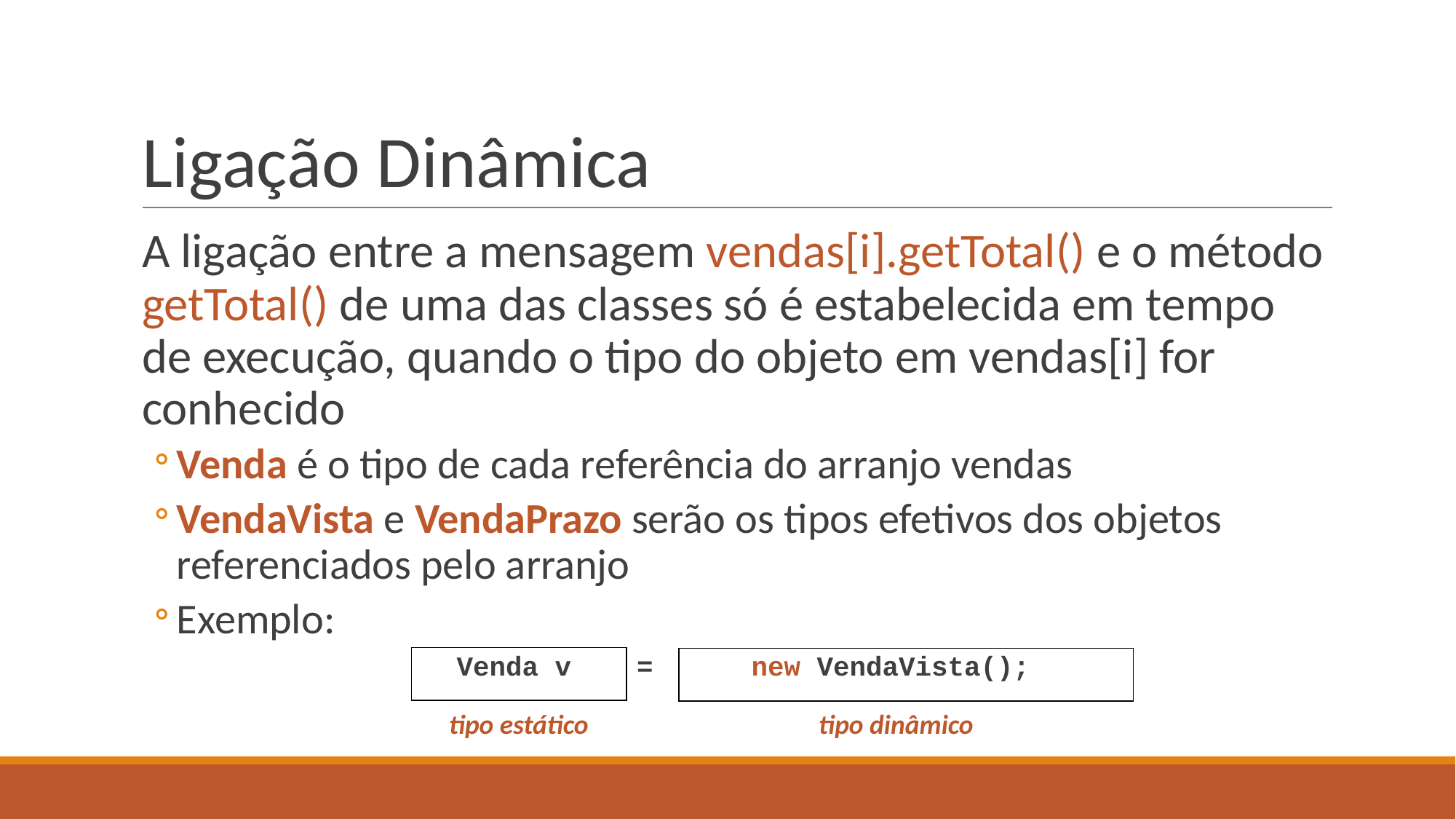

# Ligação Dinâmica
A ligação entre a mensagem vendas[i].getTotal() e o método getTotal() de uma das classes só é estabelecida em tempo de execução, quando o tipo do objeto em vendas[i] for conhecido
Venda é o tipo de cada referência do arranjo vendas
VendaVista e VendaPrazo serão os tipos efetivos dos objetos referenciados pelo arranjo
Exemplo:
Venda v    =      new VendaVista();

tipo estático
tipo dinâmico